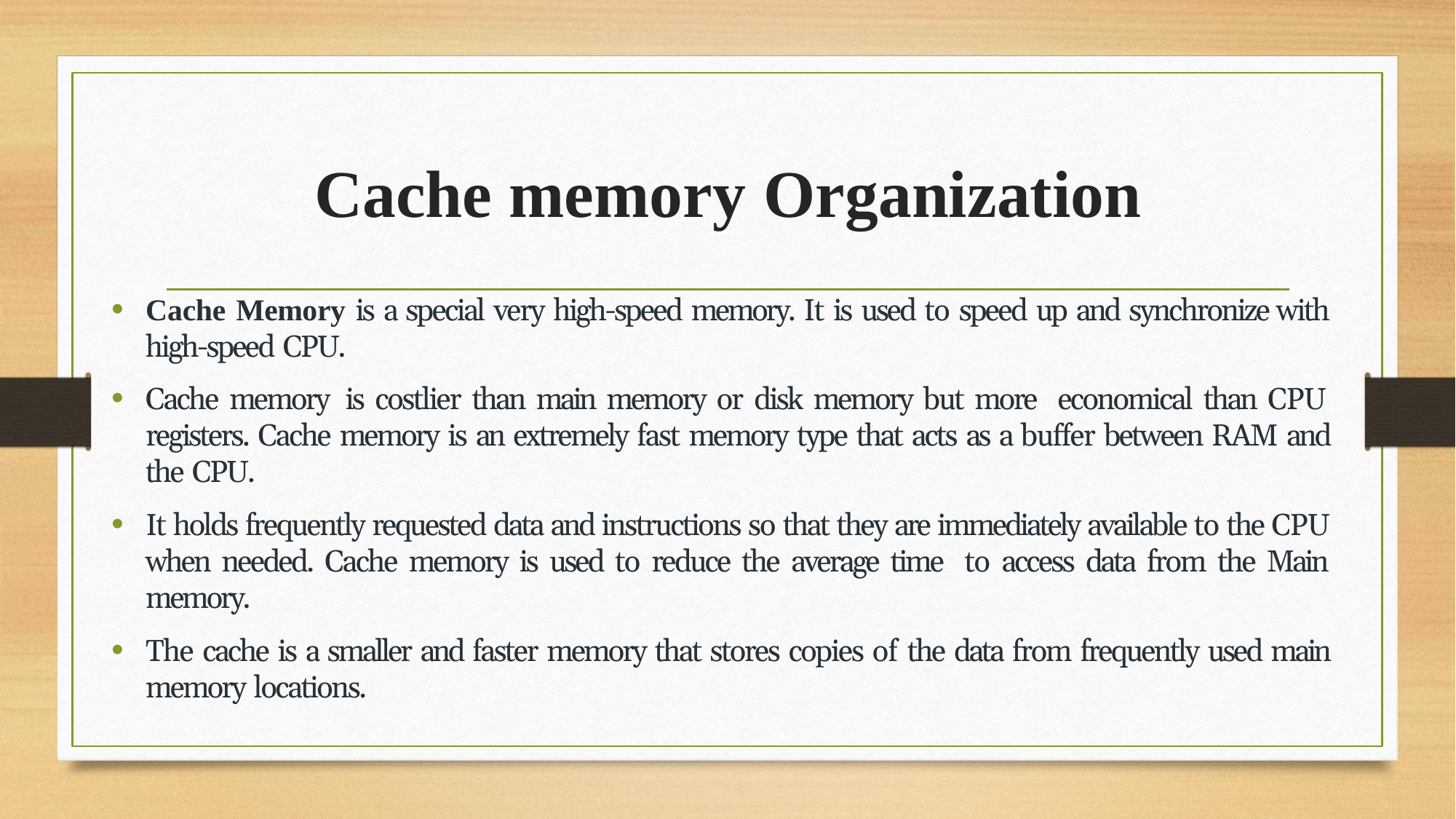

# Cache memory Organization
Cache Memory is a special very high-speed memory. It is used to speed up and synchronize with  high-speed CPU.
Cache memory is costlier than main memory or disk memory but more  economical than CPU  registers. Cache memory is an extremely fast memory type that acts as a buffer between RAM and  the CPU.
It holds frequently requested data and instructions so that they are immediately available to the CPU  when needed. Cache memory is used to reduce the average time  to access data from the Main  memory.
The cache is a smaller and faster memory that stores copies of the data from frequently used main  memory locations.